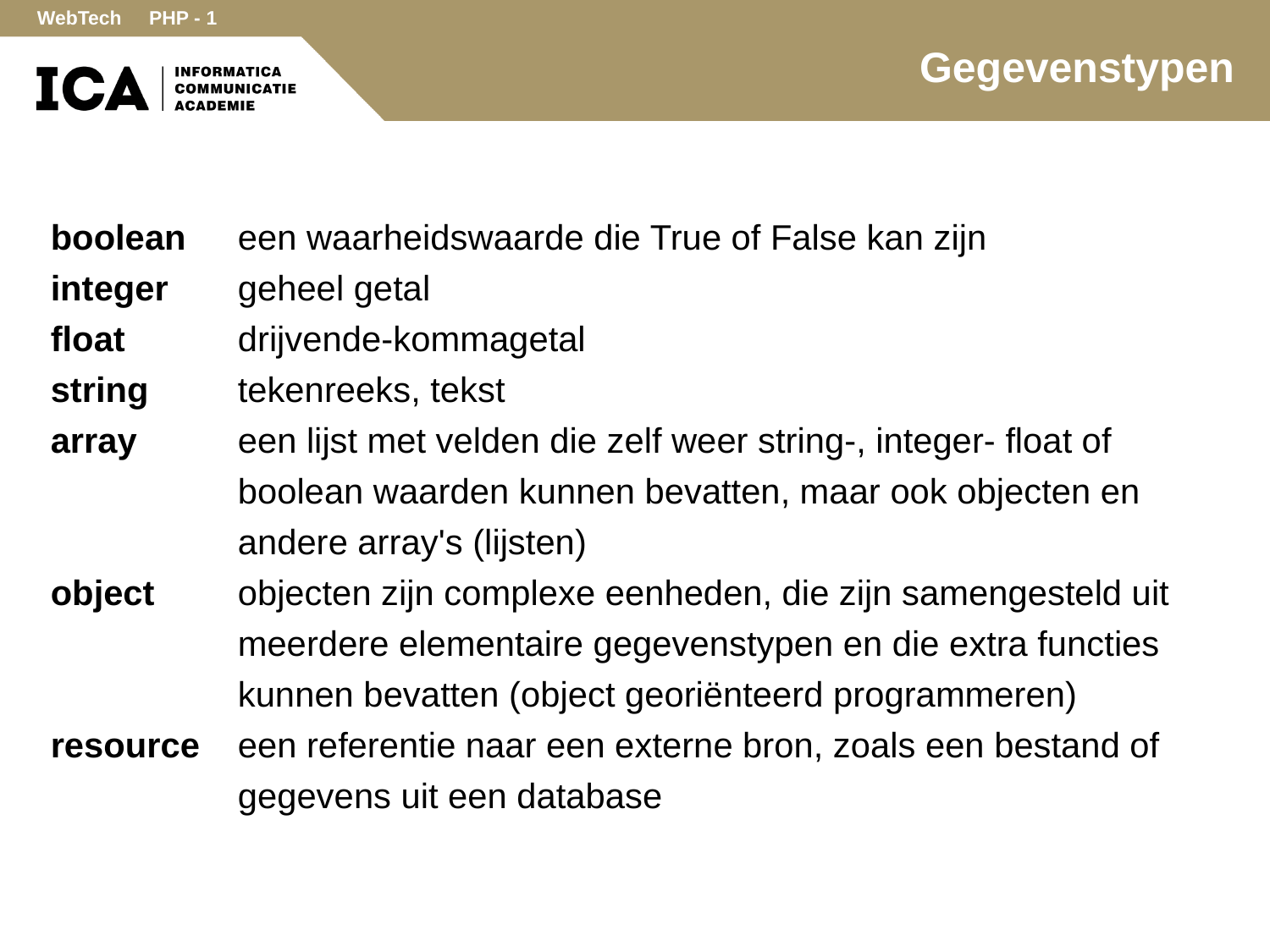

# Gegevenstypen
boolean 	een waarheidswaarde die True of False kan zijn
integer	geheel getal
float 	drijvende-kommagetal
string 	tekenreeks, tekst
array 	een lijst met velden die zelf weer string-, integer- float of boolean waarden kunnen bevatten, maar ook objecten en andere array's (lijsten)
object 	objecten zijn complexe eenheden, die zijn samengesteld uit meerdere elementaire gegevenstypen en die extra functies kunnen bevatten (object georiënteerd programmeren)
resource 	een referentie naar een externe bron, zoals een bestand of gegevens uit een database